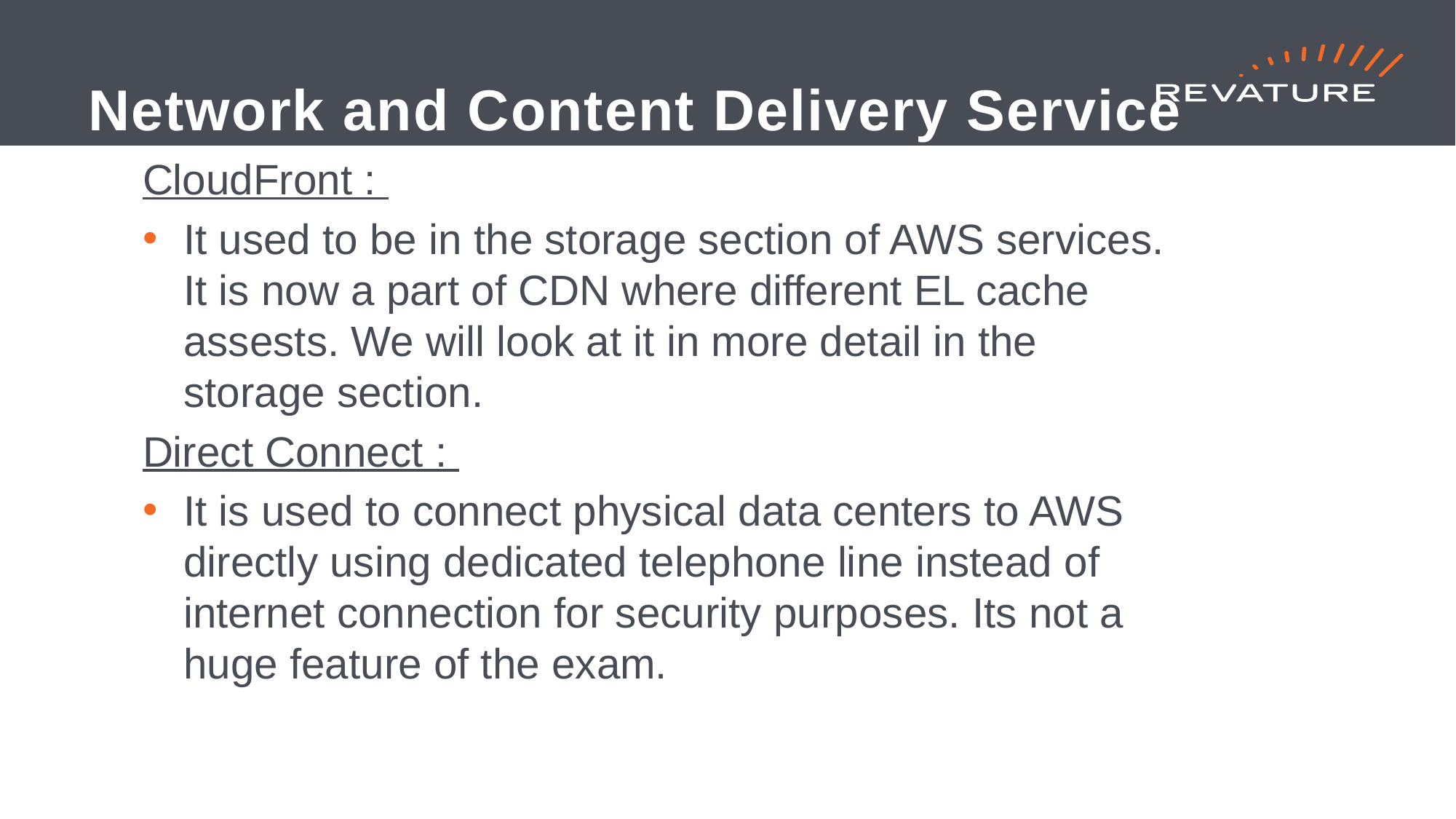

# Network and Content Delivery Service
CloudFront :
It used to be in the storage section of AWS services. It is now a part of CDN where different EL cache assests. We will look at it in more detail in the storage section.
Direct Connect :
It is used to connect physical data centers to AWS directly using dedicated telephone line instead of internet connection for security purposes. Its not a huge feature of the exam.